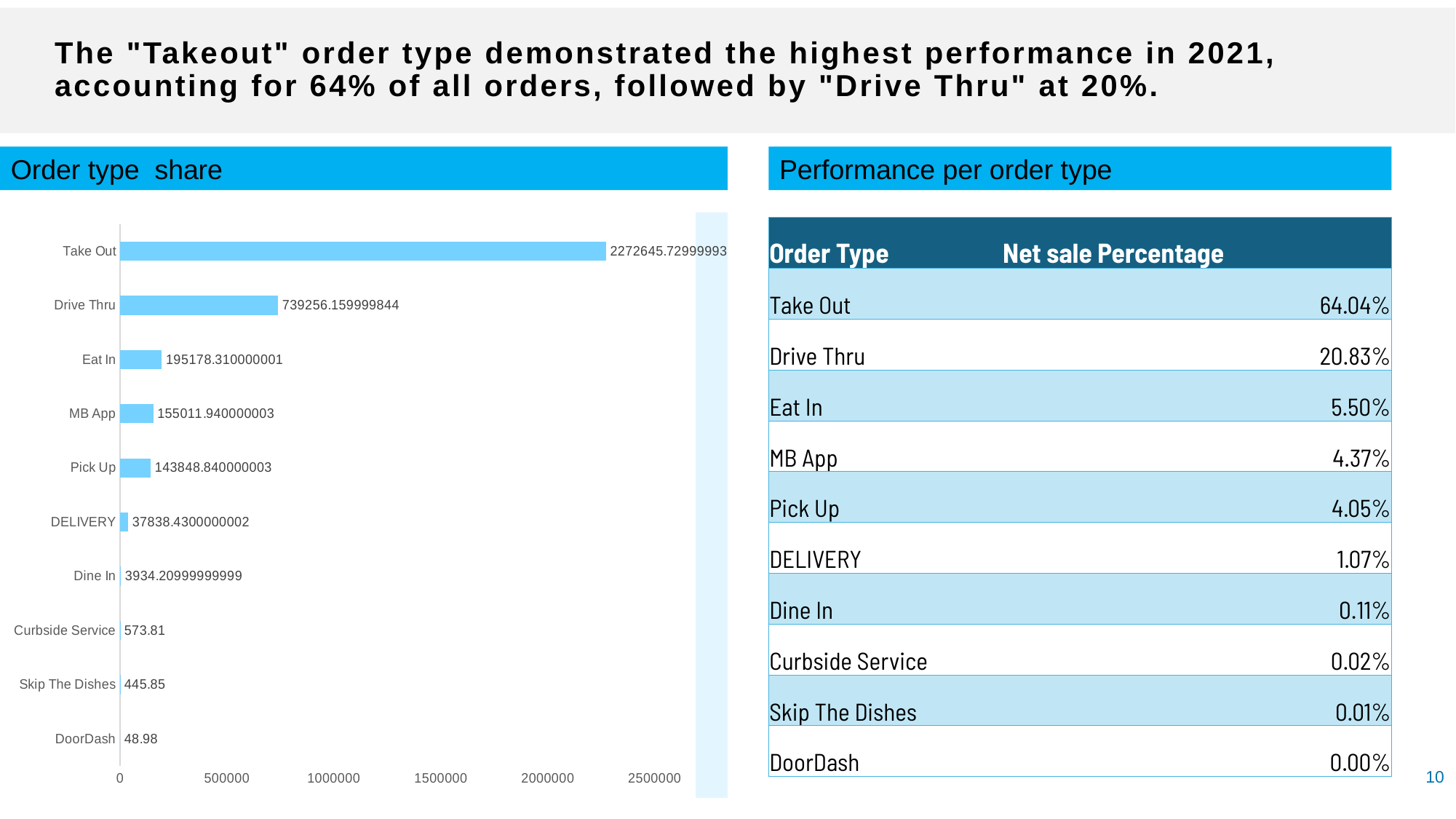

# The "Takeout" order type demonstrated the highest performance in 2021, accounting for 64% of all orders, followed by "Drive Thru" at 20%.
Order type  share
Performance per order type

### Chart

| Category |
|---|

### Chart

| Category |  |
|---|---|
| DoorDash | 48.980000000000004 |
| Skip The Dishes | 445.8500000000001 |
| Curbside Service | 573.8100000000001 |
| Dine In | 3934.2099999999946 |
| DELIVERY | 37838.430000000204 |
| Pick Up | 143848.84000000323 |
| MB App | 155011.94000000265 |
| Eat In | 195178.31000000125 |
| Drive Thru | 739256.1599998438 |
| Take Out | 2272645.7299999315 |
| Order Type | Net sale Percentage |
| --- | --- |
| Take Out | 64.04% |
| Drive Thru | 20.83% |
| Eat In | 5.50% |
| MB App | 4.37% |
| Pick Up | 4.05% |
| DELIVERY | 1.07% |
| Dine In | 0.11% |
| Curbside Service | 0.02% |
| Skip The Dishes | 0.01% |
| DoorDash | 0.00% |
10